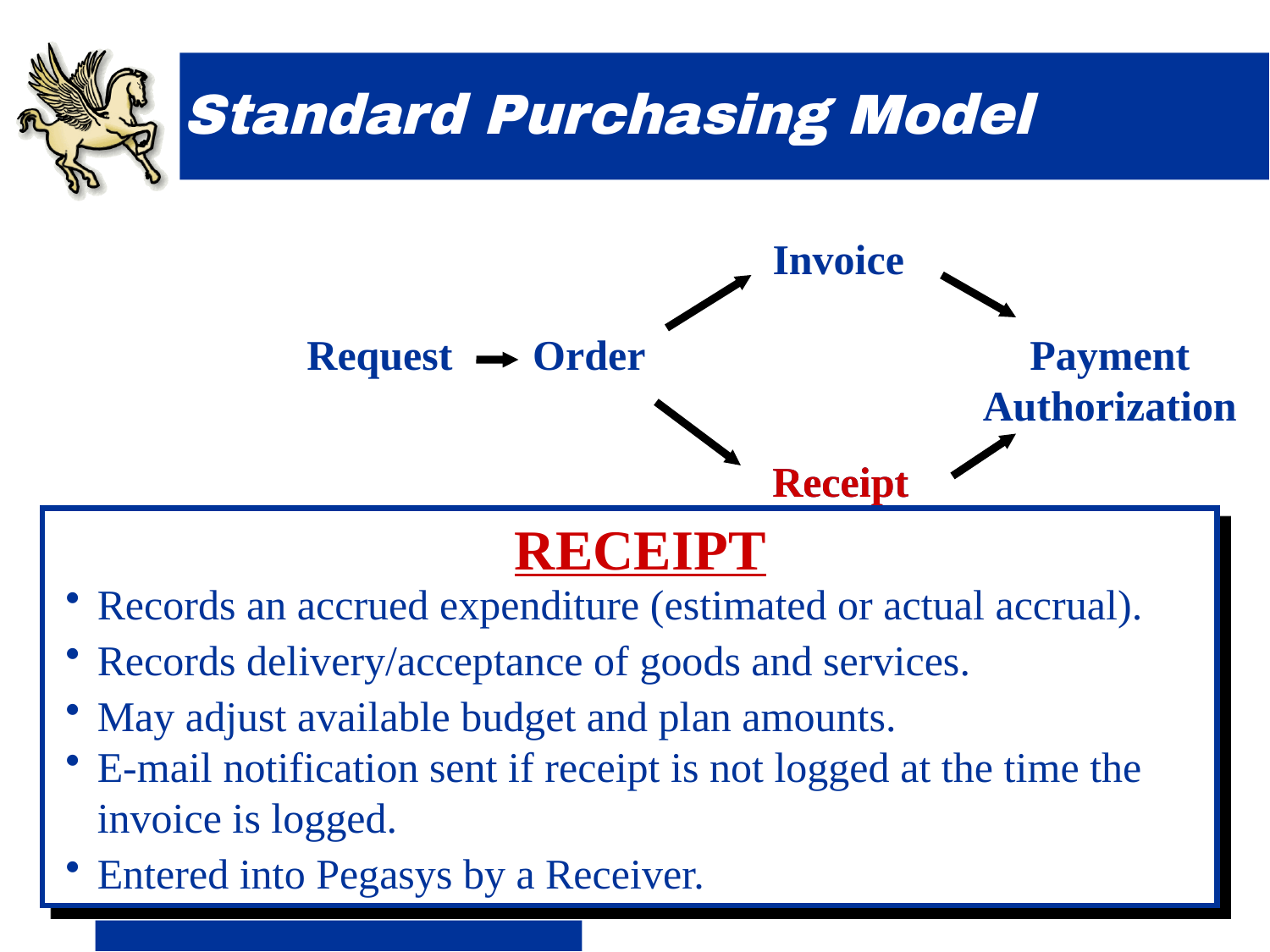

# Standard Purchasing Model
Invoice

Request
Order
Payment
Authorization

Receipt
Receipt
RECEIPT

Records an accrued expenditure (estimated or actual accrual).

Records delivery/acceptance of goods and services.

May adjust available budget and plan amounts.
E-mail notification sent if receipt is not logged at the time the invoice is logged.

Entered into Pegasys by a Receiver.
11